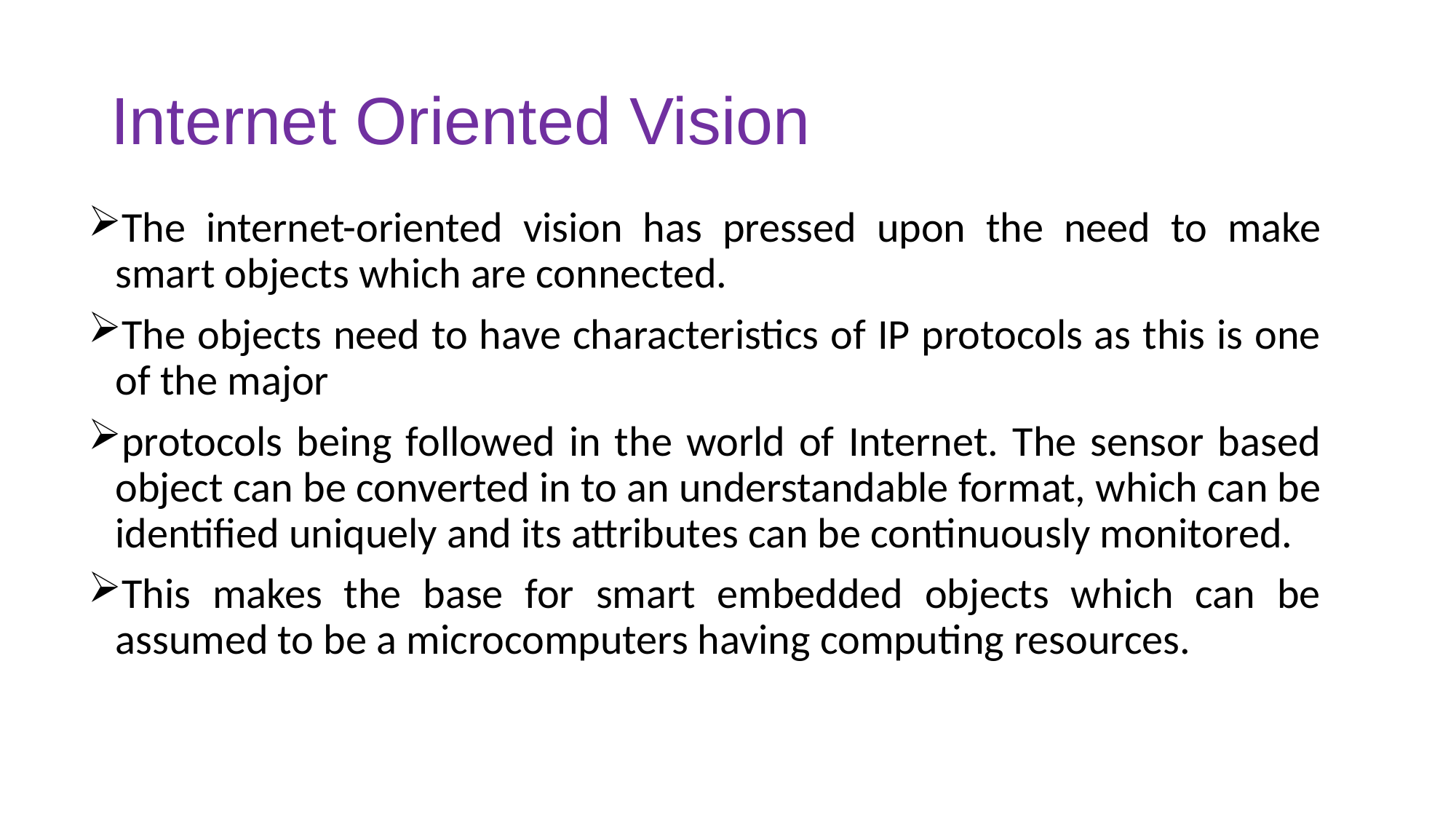

# Internet Oriented Vision
The internet-oriented vision has pressed upon the need to make smart objects which are connected.
The objects need to have characteristics of IP protocols as this is one of the major
protocols being followed in the world of Internet. The sensor based object can be converted in to an understandable format, which can be identified uniquely and its attributes can be continuously monitored.
This makes the base for smart embedded objects which can be assumed to be a microcomputers having computing resources.